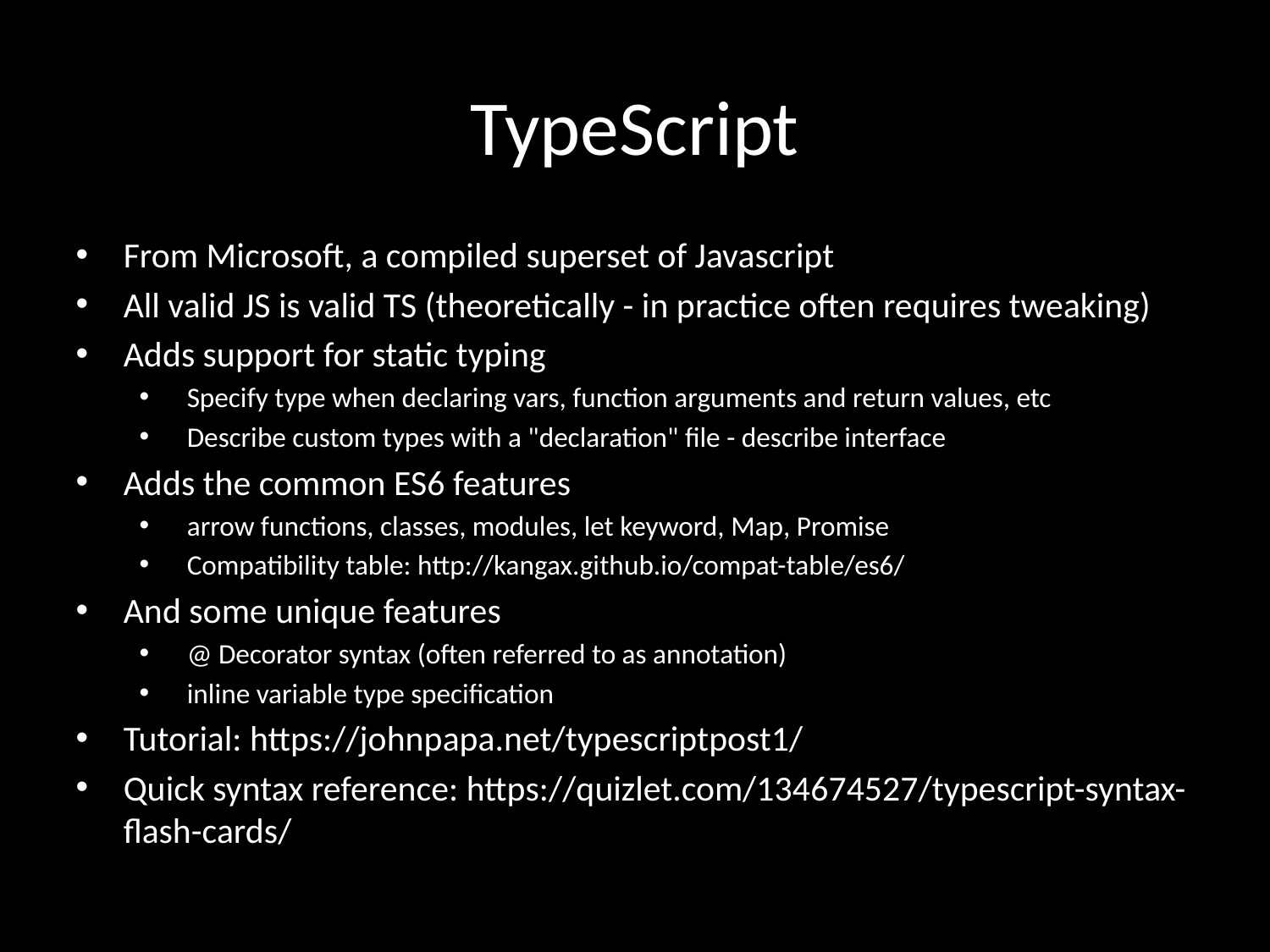

# TypeScript
From Microsoft, a compiled superset of Javascript
All valid JS is valid TS (theoretically - in practice often requires tweaking)
Adds support for static typing
Specify type when declaring vars, function arguments and return values, etc
Describe custom types with a "declaration" file - describe interface
Adds the common ES6 features
arrow functions, classes, modules, let keyword, Map, Promise
Compatibility table: http://kangax.github.io/compat-table/es6/
And some unique features
@ Decorator syntax (often referred to as annotation)
inline variable type specification
Tutorial: https://johnpapa.net/typescriptpost1/
Quick syntax reference: https://quizlet.com/134674527/typescript-syntax-flash-cards/